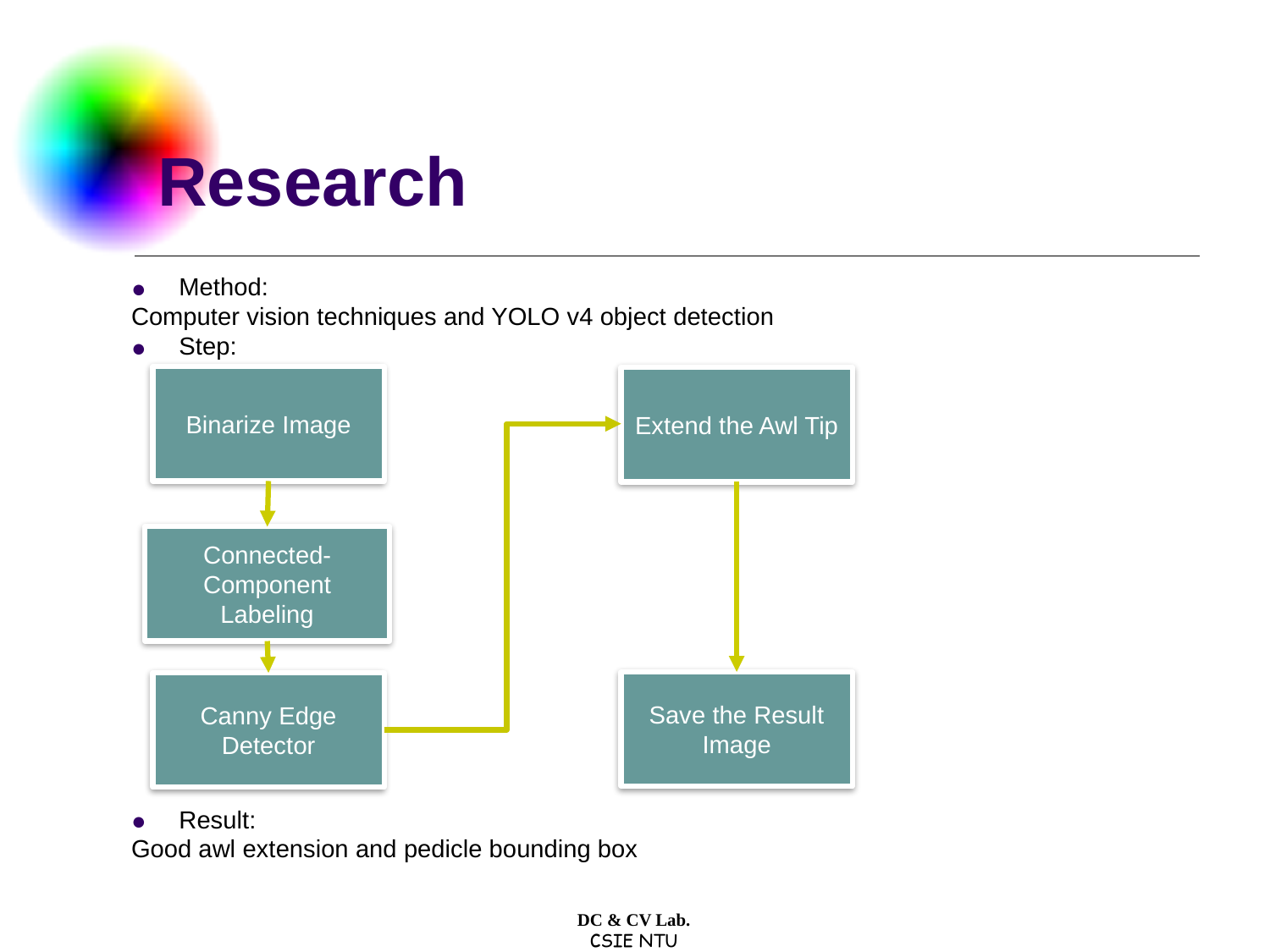

# Research
Method:
Computer vision techniques and YOLO v4 object detection
Step:

Result:
Good awl extension and pedicle bounding box
Binarize Image
Extend the Awl Tip
Connected-Component Labeling
Save the Result Image
Canny Edge Detector
DC & CV Lab.
CSIE NTU